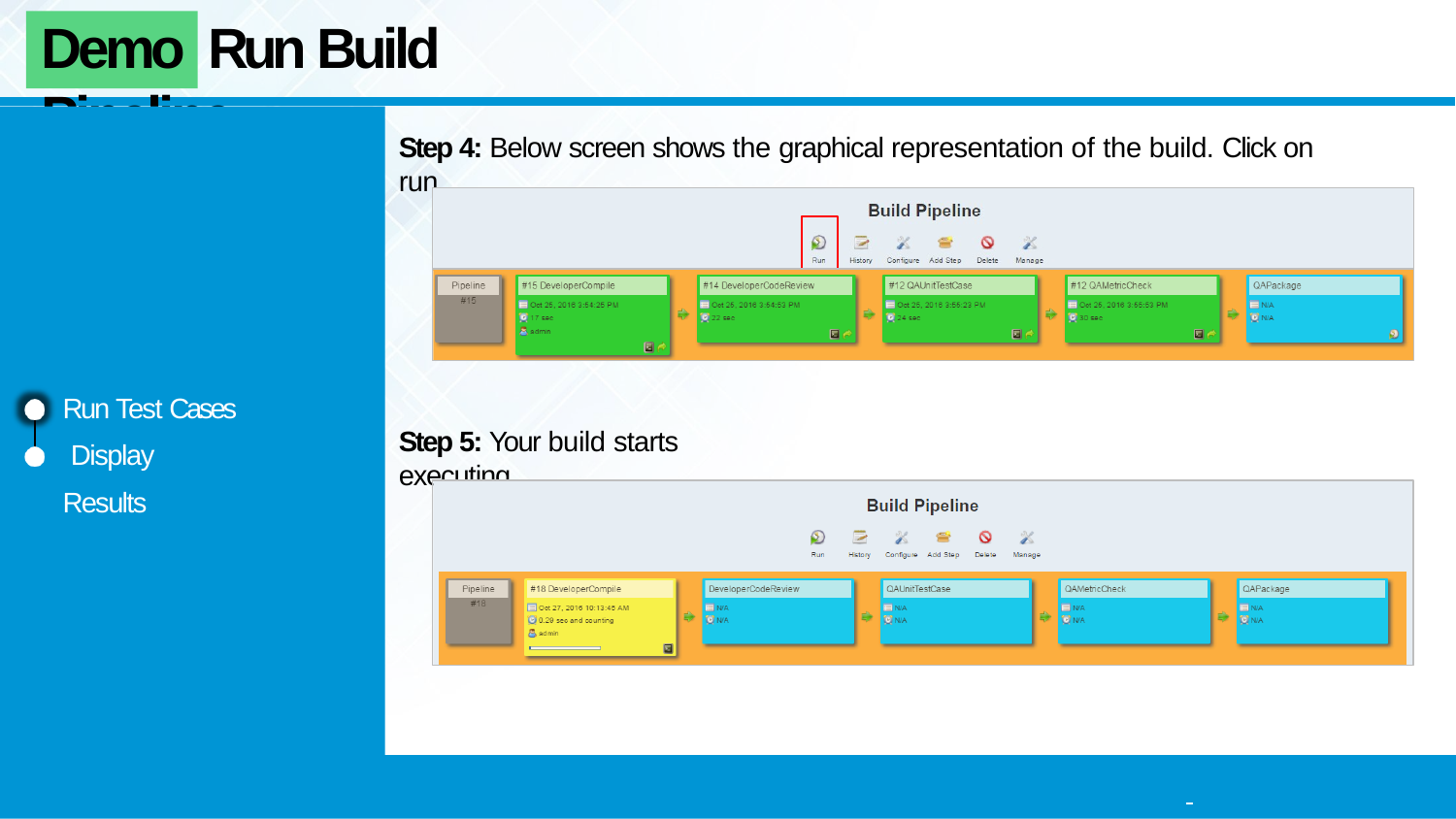

# Demo	Run Build Pipeline

Step 4: Below screen shows the graphical representation of the build. Click on run.

Configure Test Reports
Run Test Cases  Display Results

Run Test Cases  Display Results

Step 5: Your build starts executing